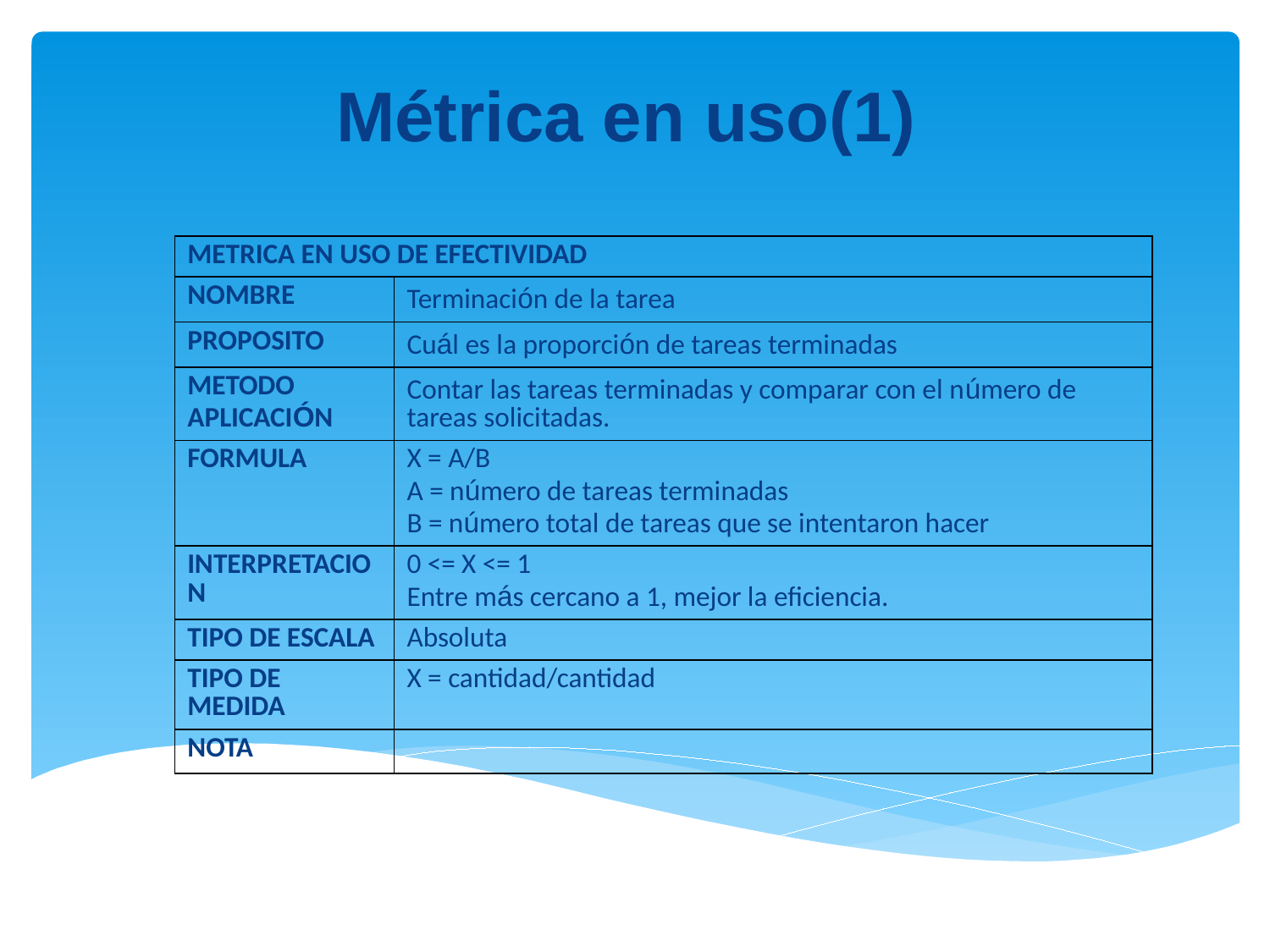

Métrica en uso(1)
| METRICA EN USO DE EFECTIVIDAD |  |
| --- | --- |
| NOMBRE | Terminación de la tarea |
| PROPOSITO | Cuál es la proporción de tareas terminadas |
| METODO APLICACIÓN | Contar las tareas terminadas y comparar con el número de tareas solicitadas. |
| FORMULA | X = A/B A = número de tareas terminadas B = número total de tareas que se intentaron hacer |
| INTERPRETACION | 0 <= X <= 1 Entre más cercano a 1, mejor la eficiencia. |
| TIPO DE ESCALA | Absoluta |
| TIPO DE MEDIDA | X = cantidad/cantidad |
| NOTA |  |